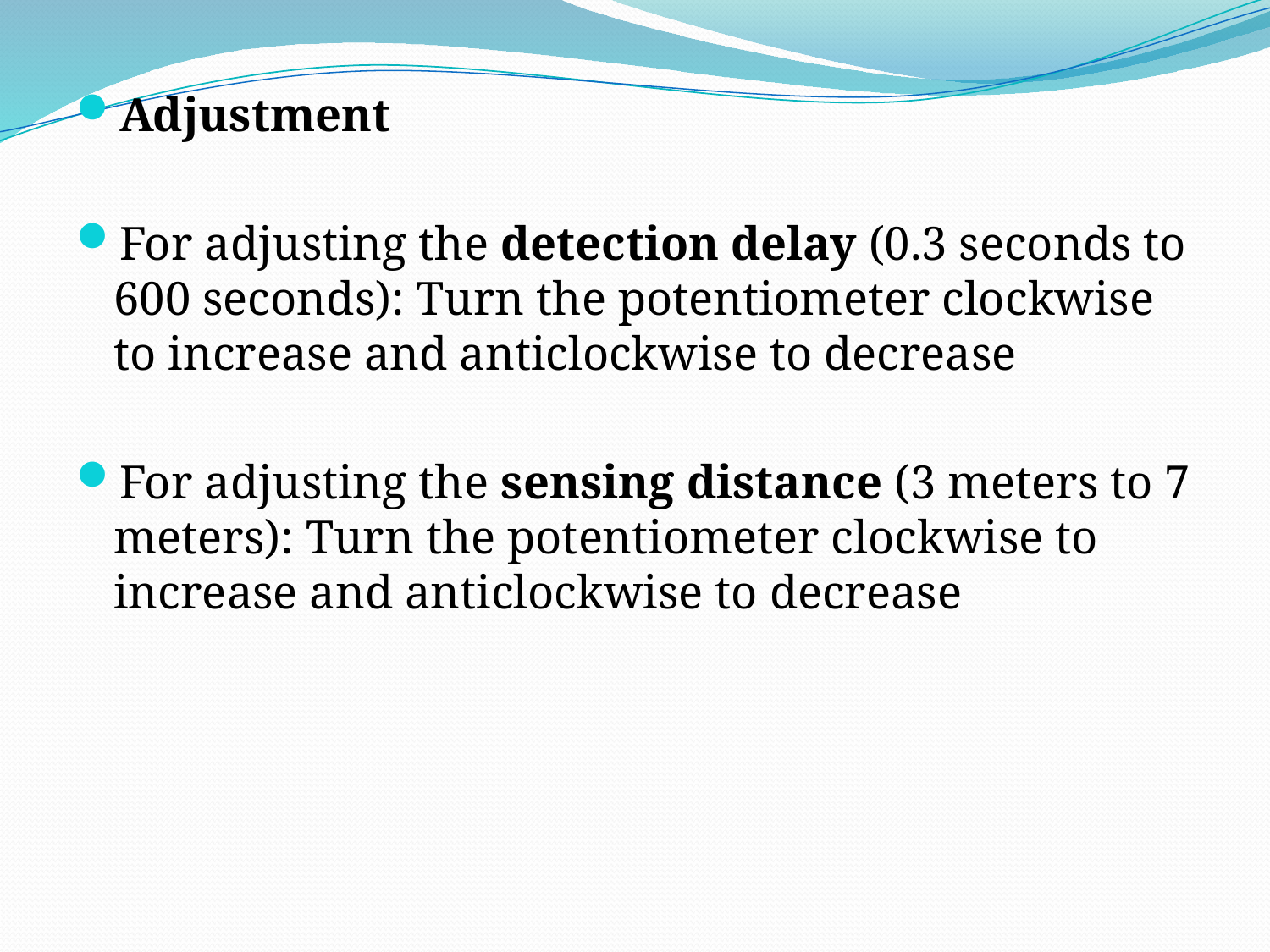

Adjustment

For adjusting the detection delay (0.3 seconds to 600 seconds): Turn the potentiometer clockwise to increase and anticlockwise to decrease

For adjusting the sensing distance (3 meters to 7 meters): Turn the potentiometer clockwise to increase and anticlockwise to decrease